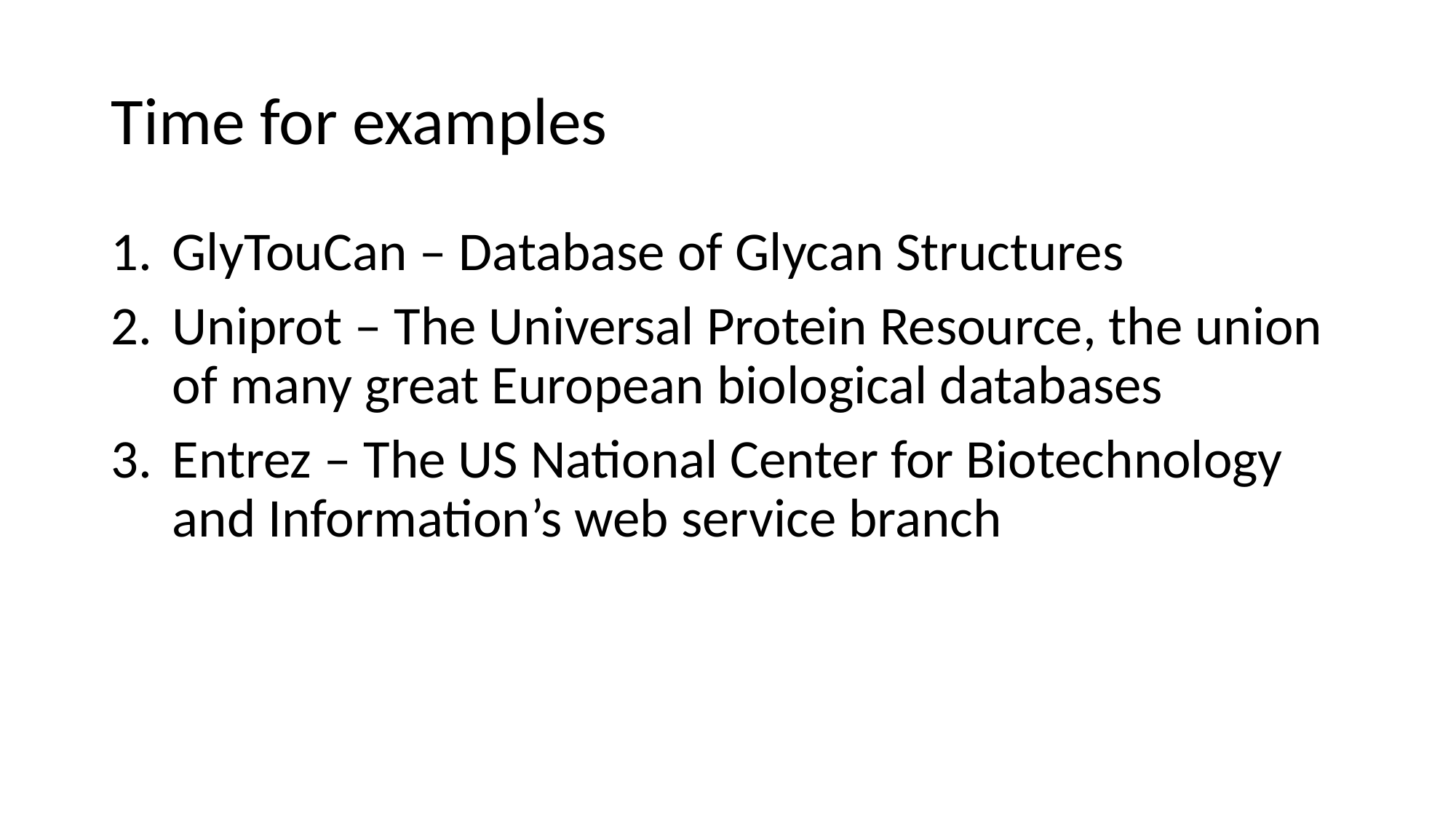

# Time for examples
GlyTouCan – Database of Glycan Structures
Uniprot – The Universal Protein Resource, the union of many great European biological databases
Entrez – The US National Center for Biotechnology and Information’s web service branch